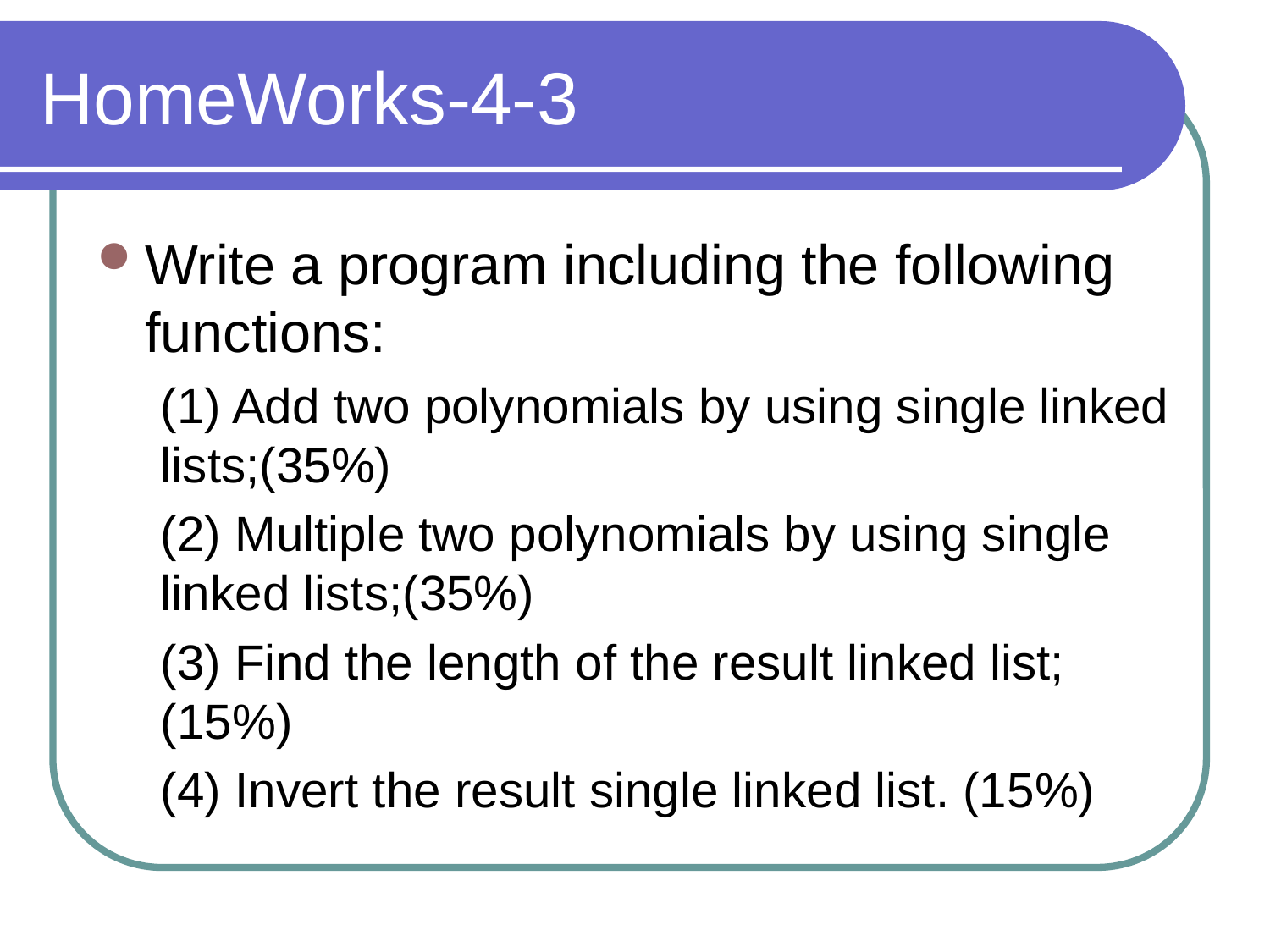

# HomeWorks-4-3
Write a program including the following functions:
(1) Add two polynomials by using single linked lists;(35%)
(2) Multiple two polynomials by using single linked lists;(35%)
(3) Find the length of the result linked list; (15%)
(4) Invert the result single linked list. (15%)